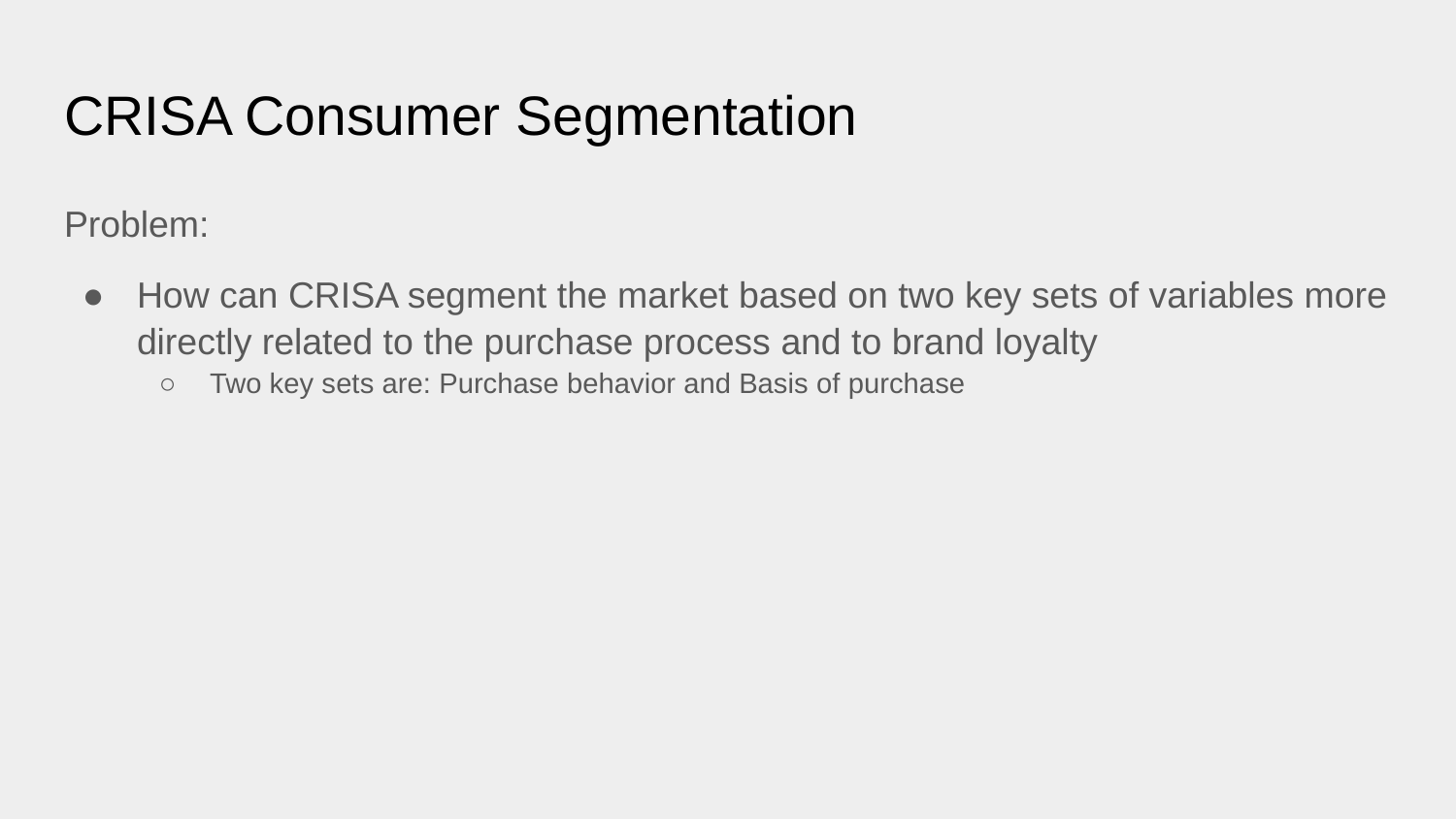

# CRISA Consumer Segmentation
Problem:
How can CRISA segment the market based on two key sets of variables more directly related to the purchase process and to brand loyalty
Two key sets are: Purchase behavior and Basis of purchase